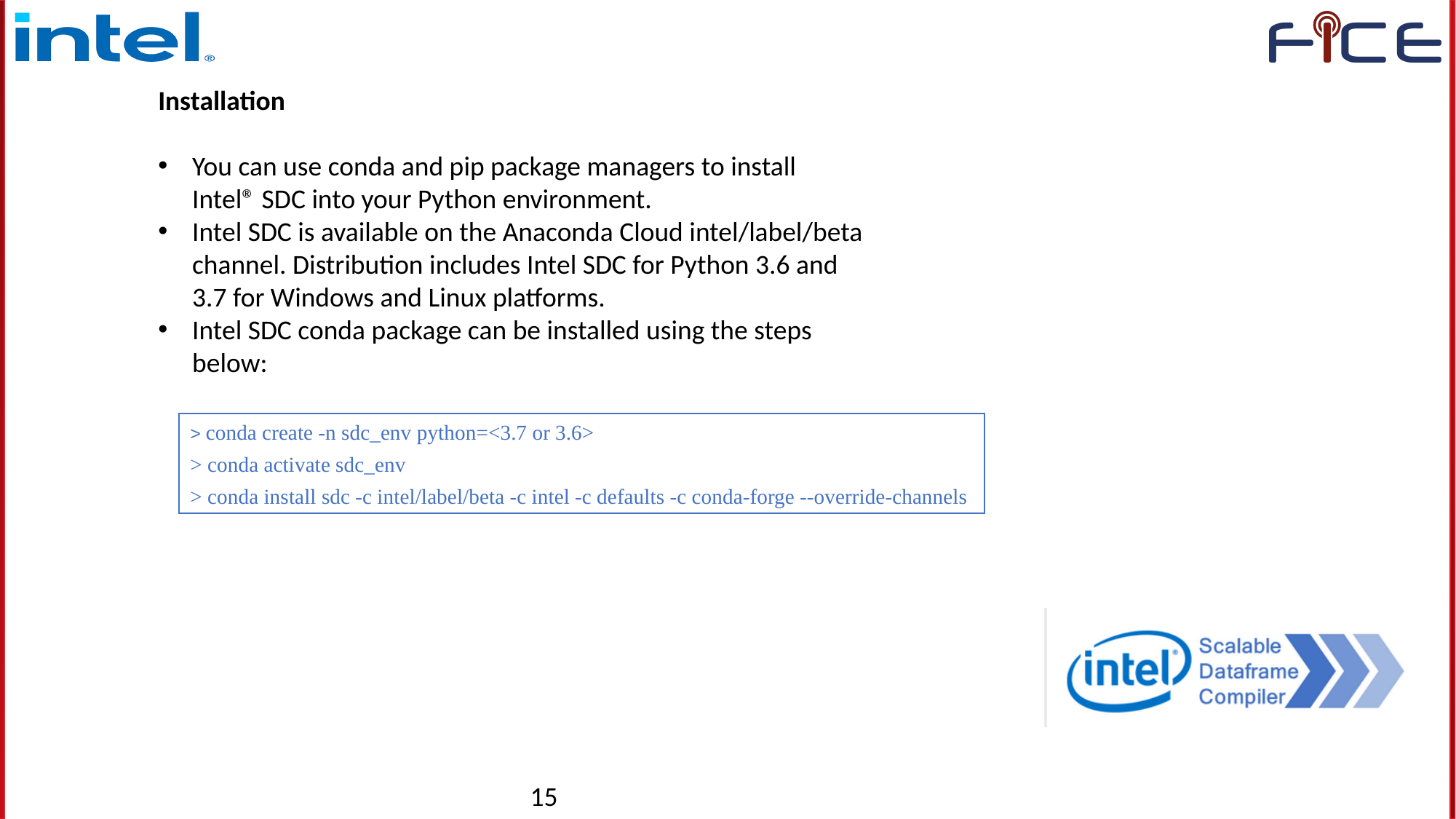

Installation

You can use conda and pip package managers to install Intel® SDC into your Python environment.
Intel SDC is available on the Anaconda Cloud intel/label/beta channel. Distribution includes Intel SDC for Python 3.6 and 3.7 for Windows and Linux platforms.
Intel SDC conda package can be installed using the steps below:

> conda create -n sdc_env python=<3.7 or 3.6>
> conda activate sdc_env
> conda install sdc -c intel/label/beta -c intel -c defaults -c conda-forge --override-channels